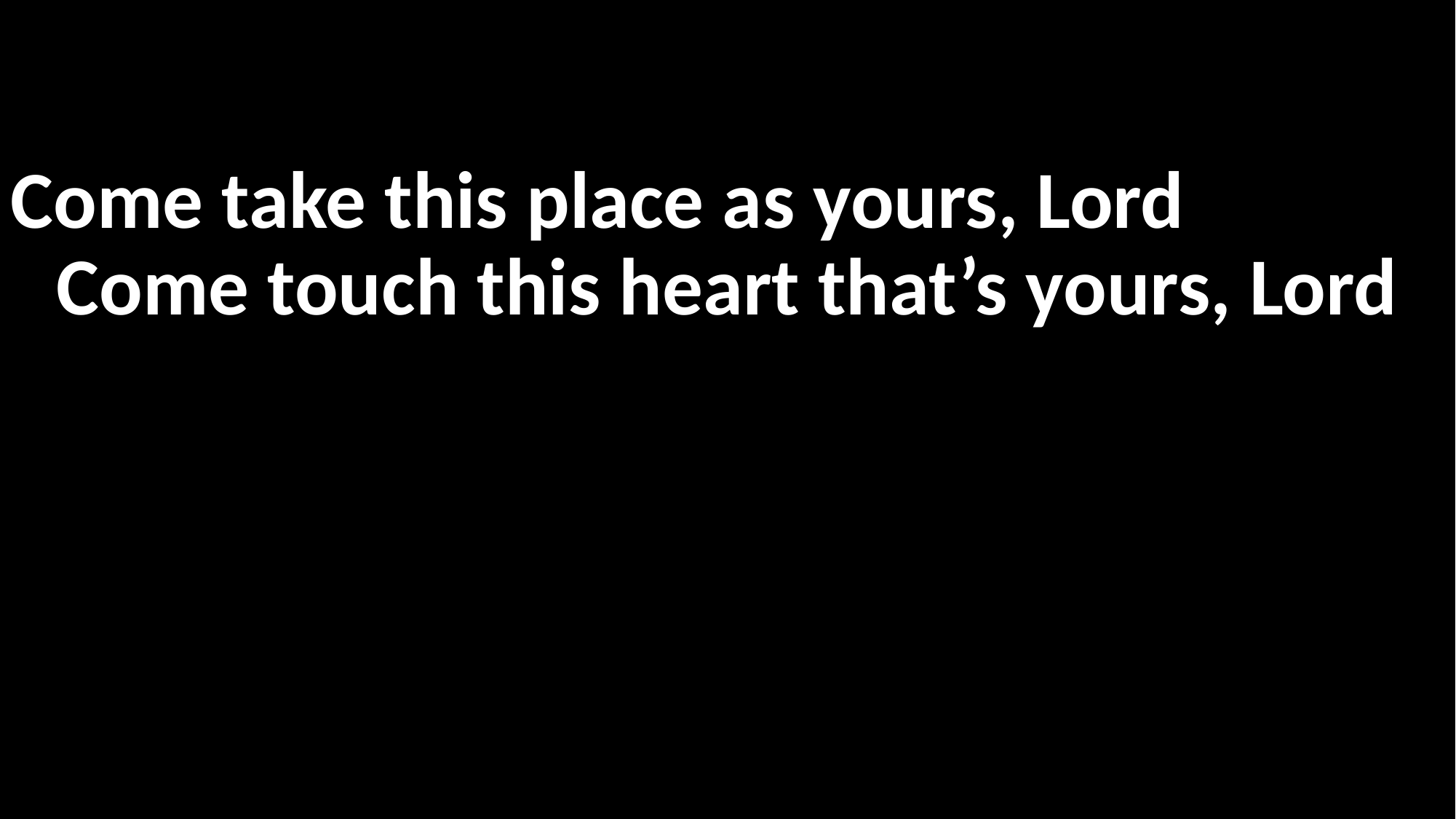

#
Come take this place as yours, Lord
Come touch this heart that’s yours, Lord